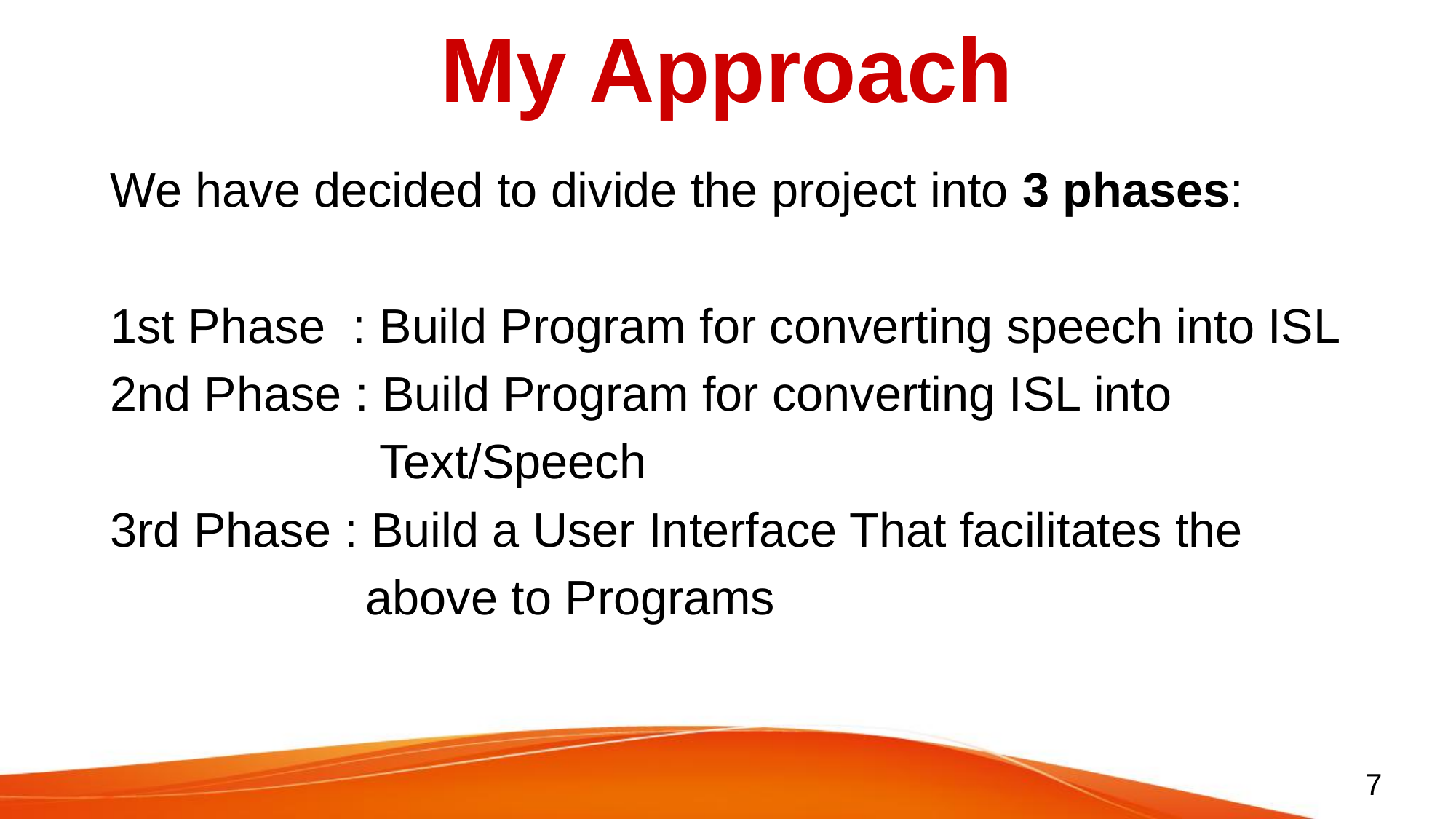

# My Approach
We have decided to divide the project into 3 phases:

1st Phase  : Build Program for converting speech into ISL
2nd Phase : Build Program for converting ISL into
                    Text/Speech
3rd Phase : Build a User Interface That facilitates the
                   above to Programs

7